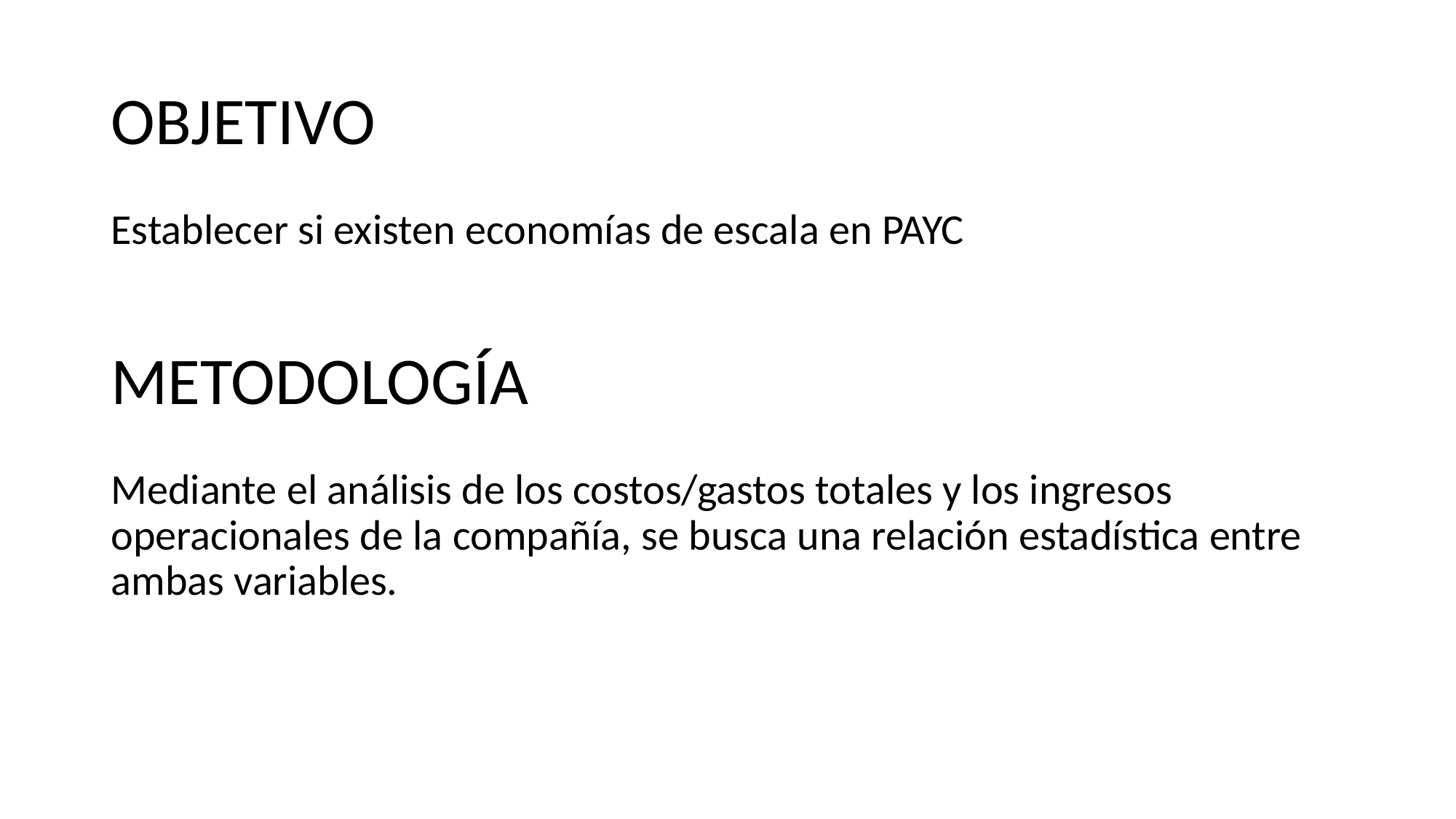

# OBJETIVO
Establecer si existen economías de escala en PAYC
METODOLOGÍA
Mediante el análisis de los costos/gastos totales y los ingresos operacionales de la compañía, se busca una relación estadística entre ambas variables.